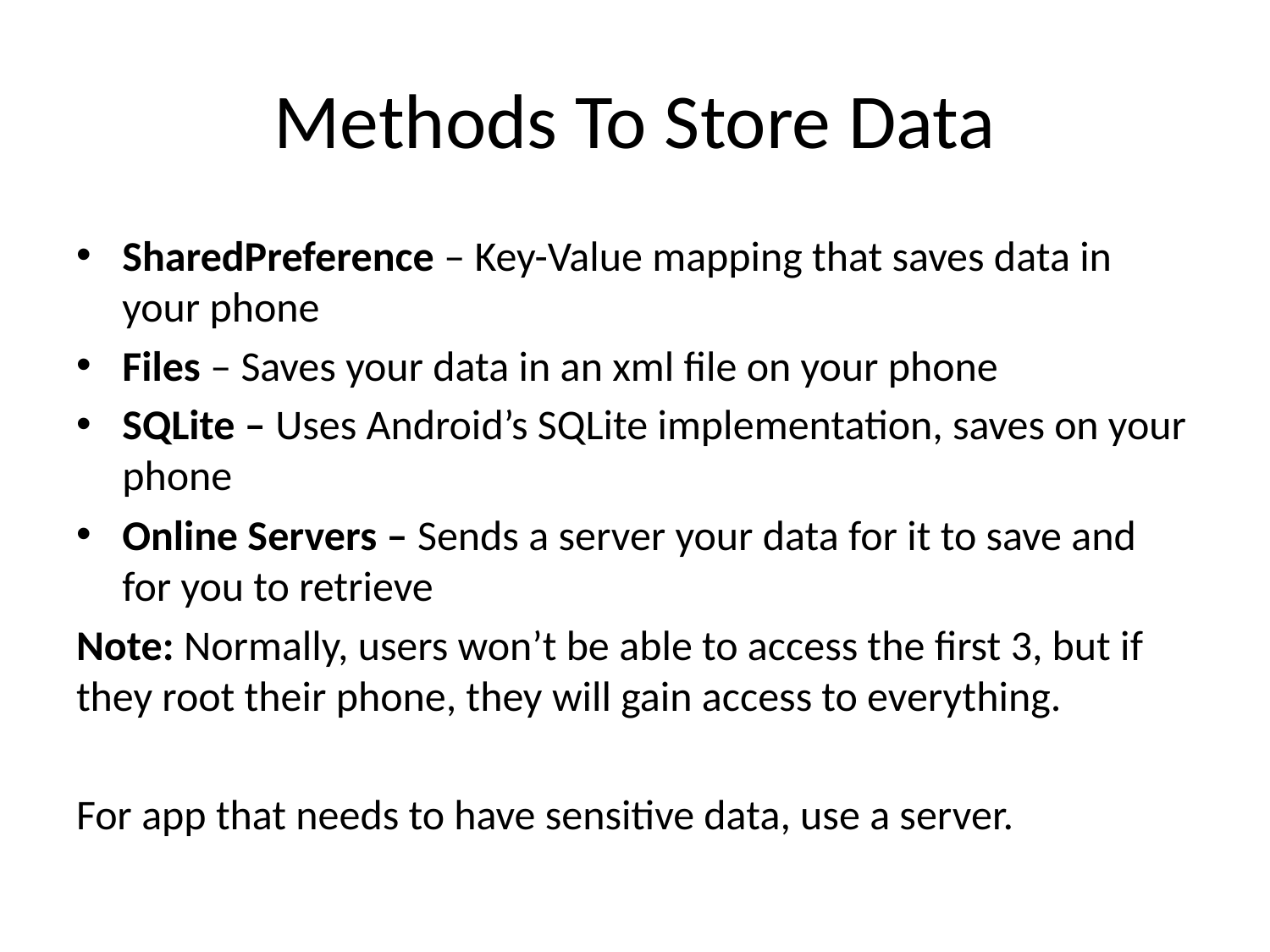

# Methods To Store Data
SharedPreference – Key-Value mapping that saves data in your phone
Files – Saves your data in an xml file on your phone
SQLite – Uses Android’s SQLite implementation, saves on your phone
Online Servers – Sends a server your data for it to save and for you to retrieve
Note: Normally, users won’t be able to access the first 3, but if they root their phone, they will gain access to everything.

For app that needs to have sensitive data, use a server.